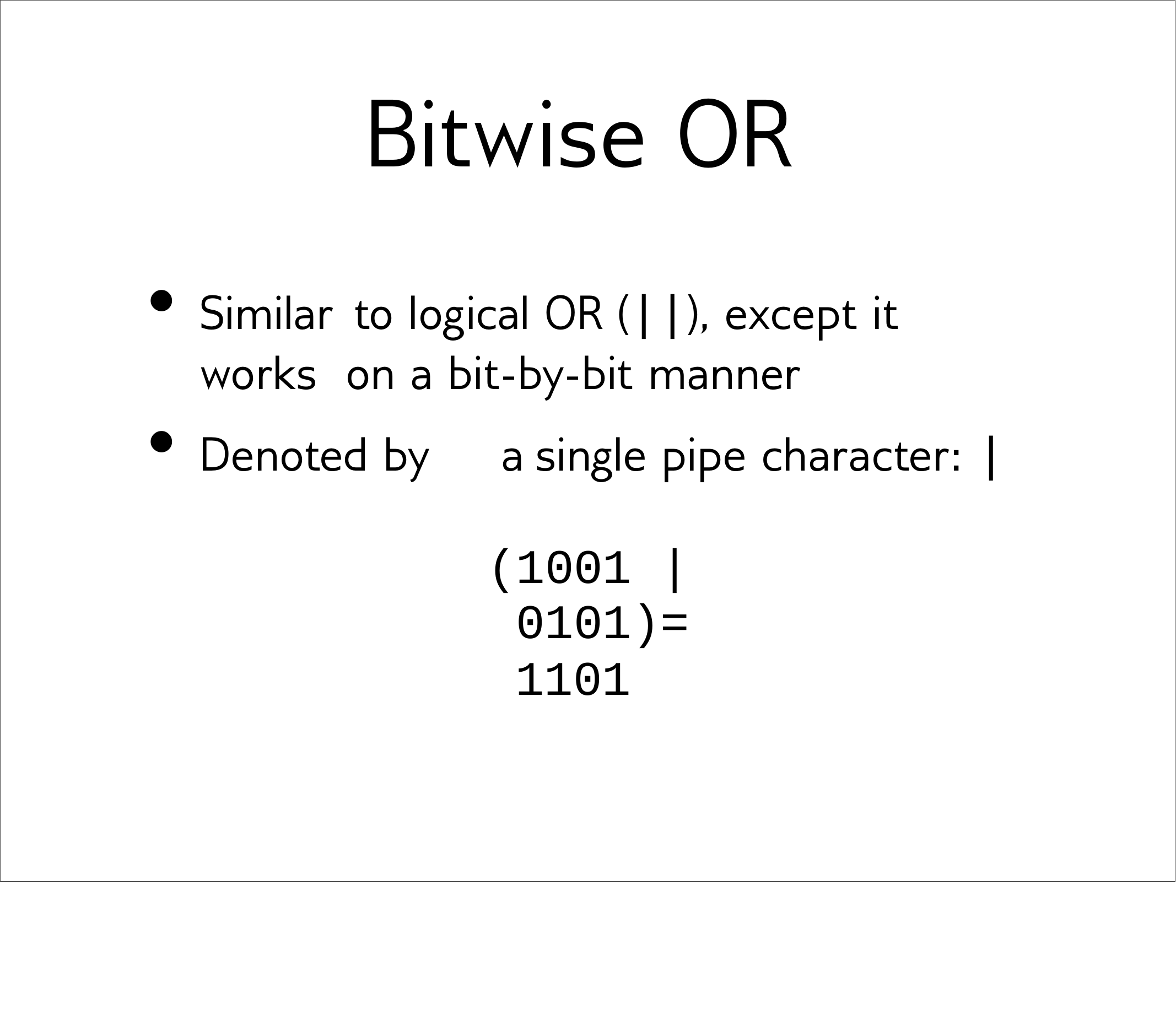

# Bitwise OR
Similar	to logical OR (||), except it works  on a	bit-by-bit manner
Denoted by	a	single pipe character: |
(1001 |
0101)=
1101